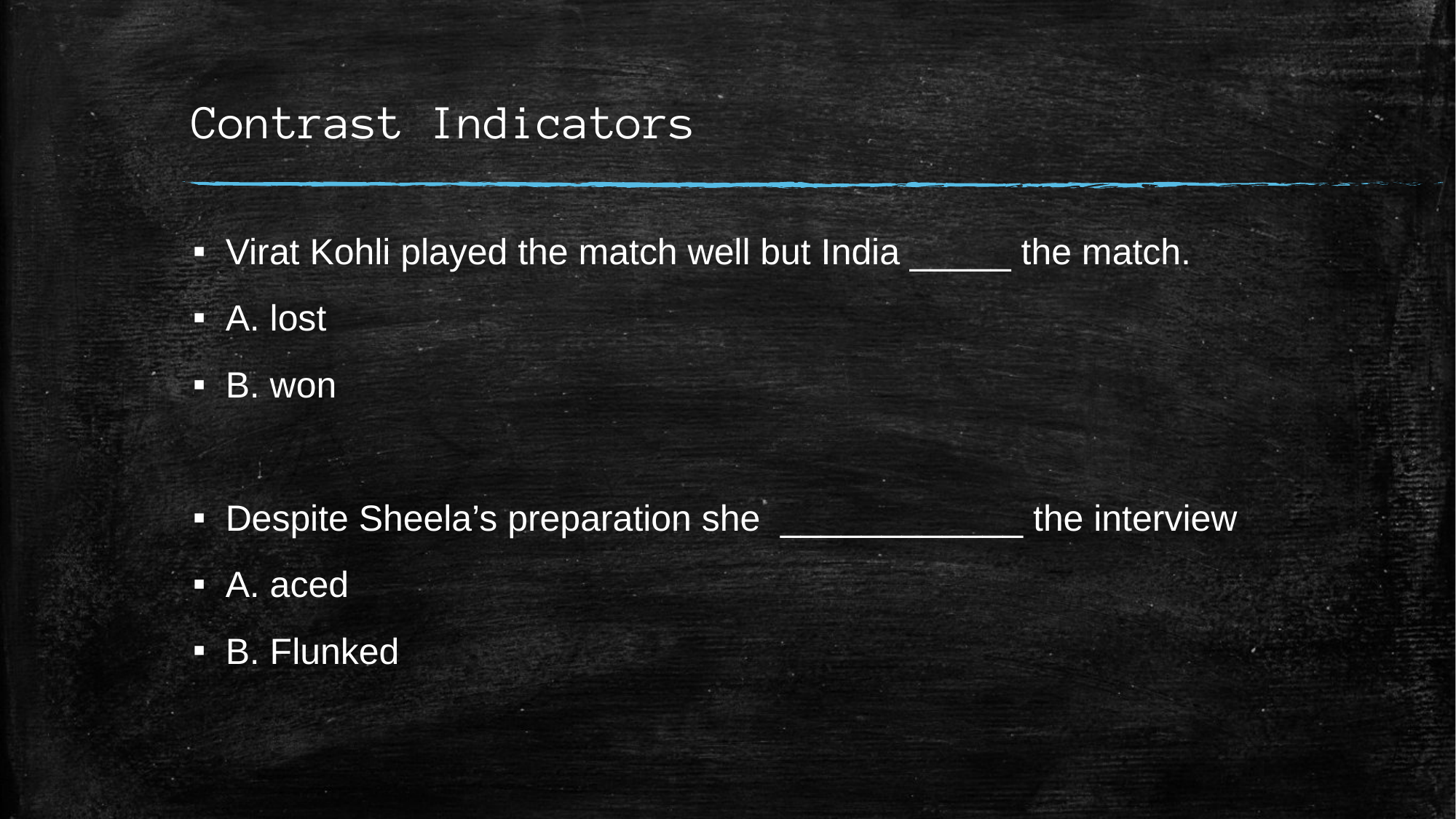

# Contrast Indicators
Virat Kohli played the match well but India _____ the match.
A. lost
B. won

Despite Sheela’s preparation she  ____________ the interview
A. aced
B. Flunked